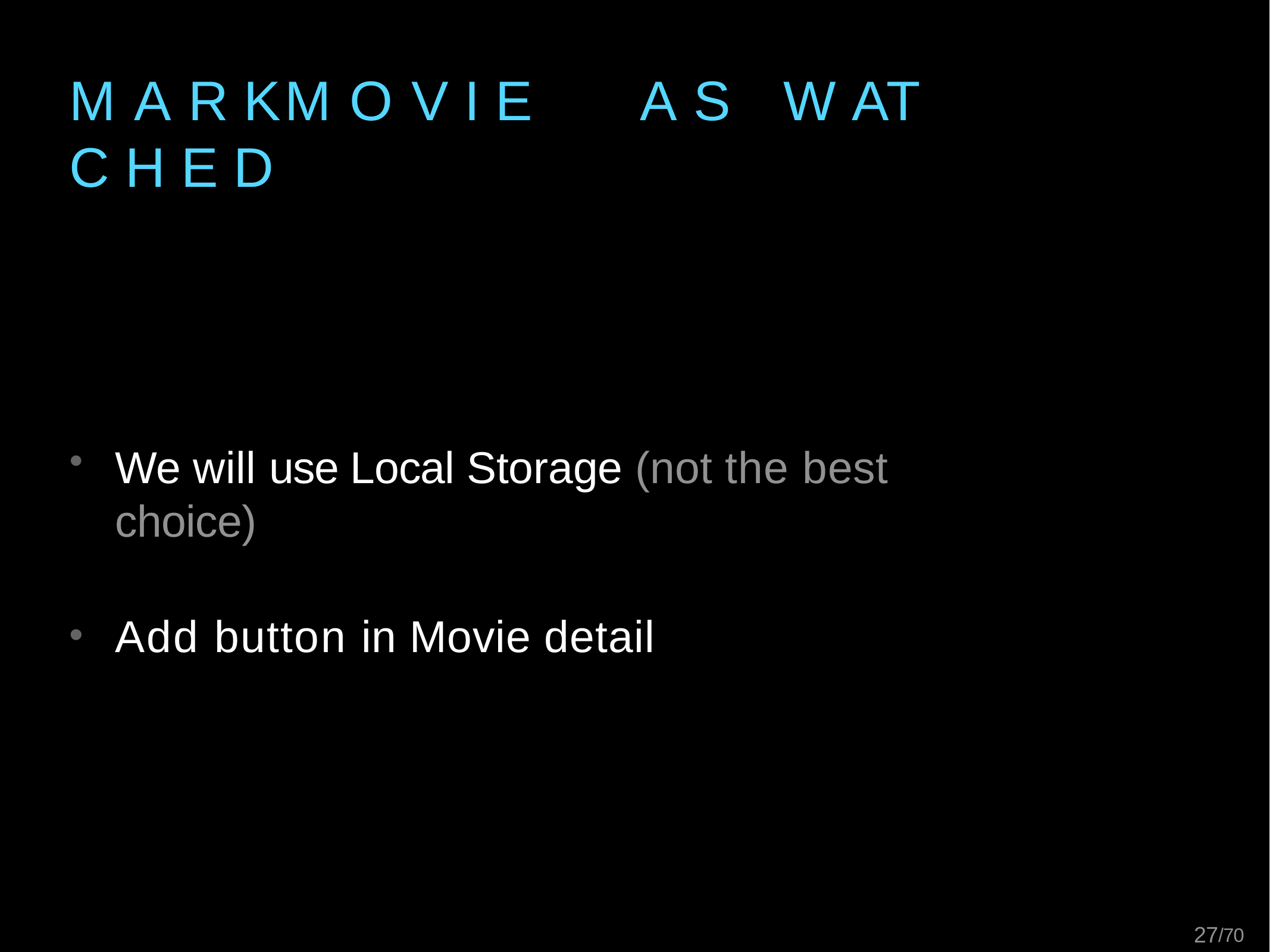

# M A R K	M O V I E	A S	W AT C H E D
We will use Local Storage (not the best choice)

Add button in Movie detail
27/70